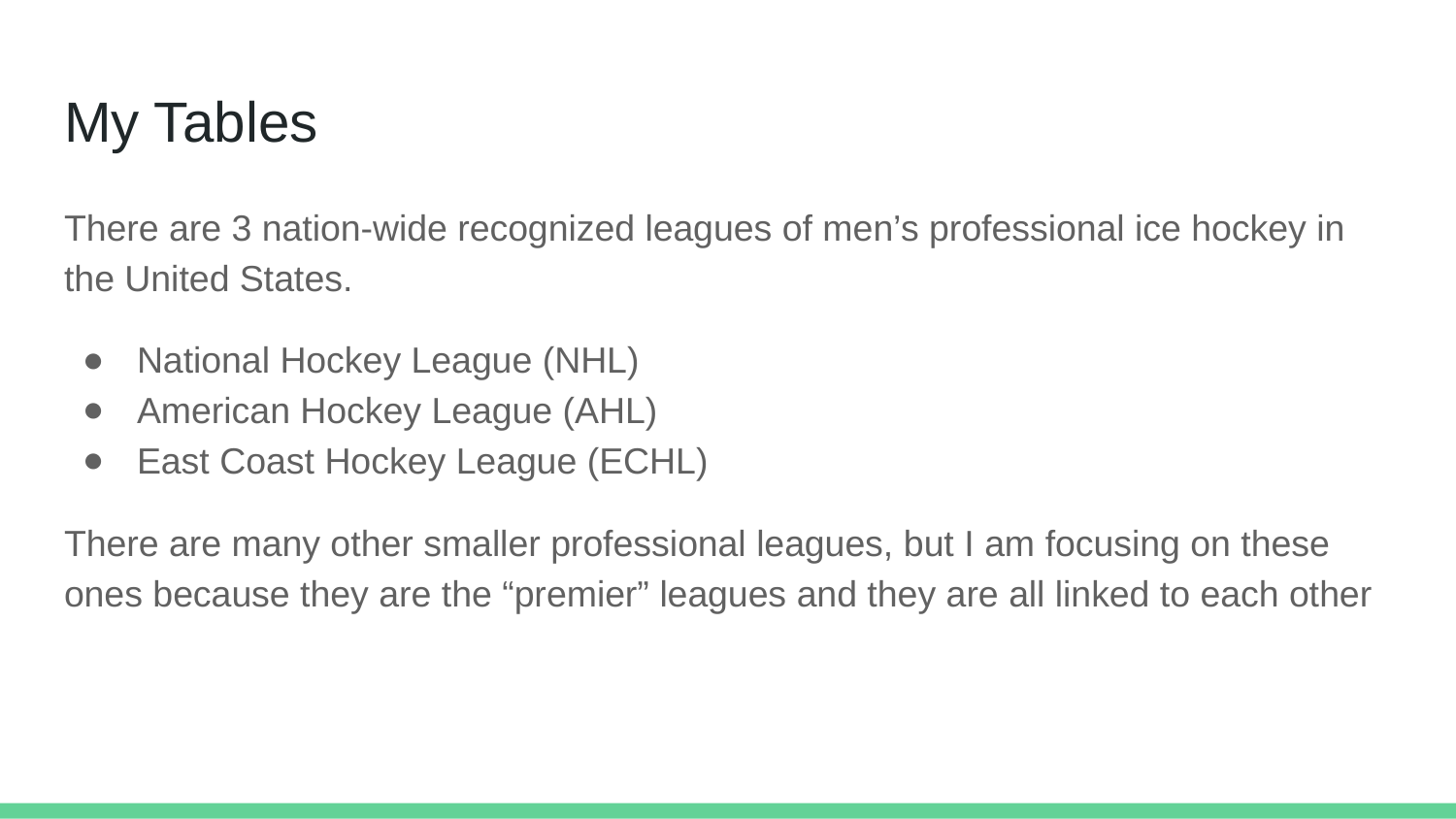

# My Tables
There are 3 nation-wide recognized leagues of men’s professional ice hockey in the United States.
National Hockey League (NHL)
American Hockey League (AHL)
East Coast Hockey League (ECHL)
There are many other smaller professional leagues, but I am focusing on these ones because they are the “premier” leagues and they are all linked to each other